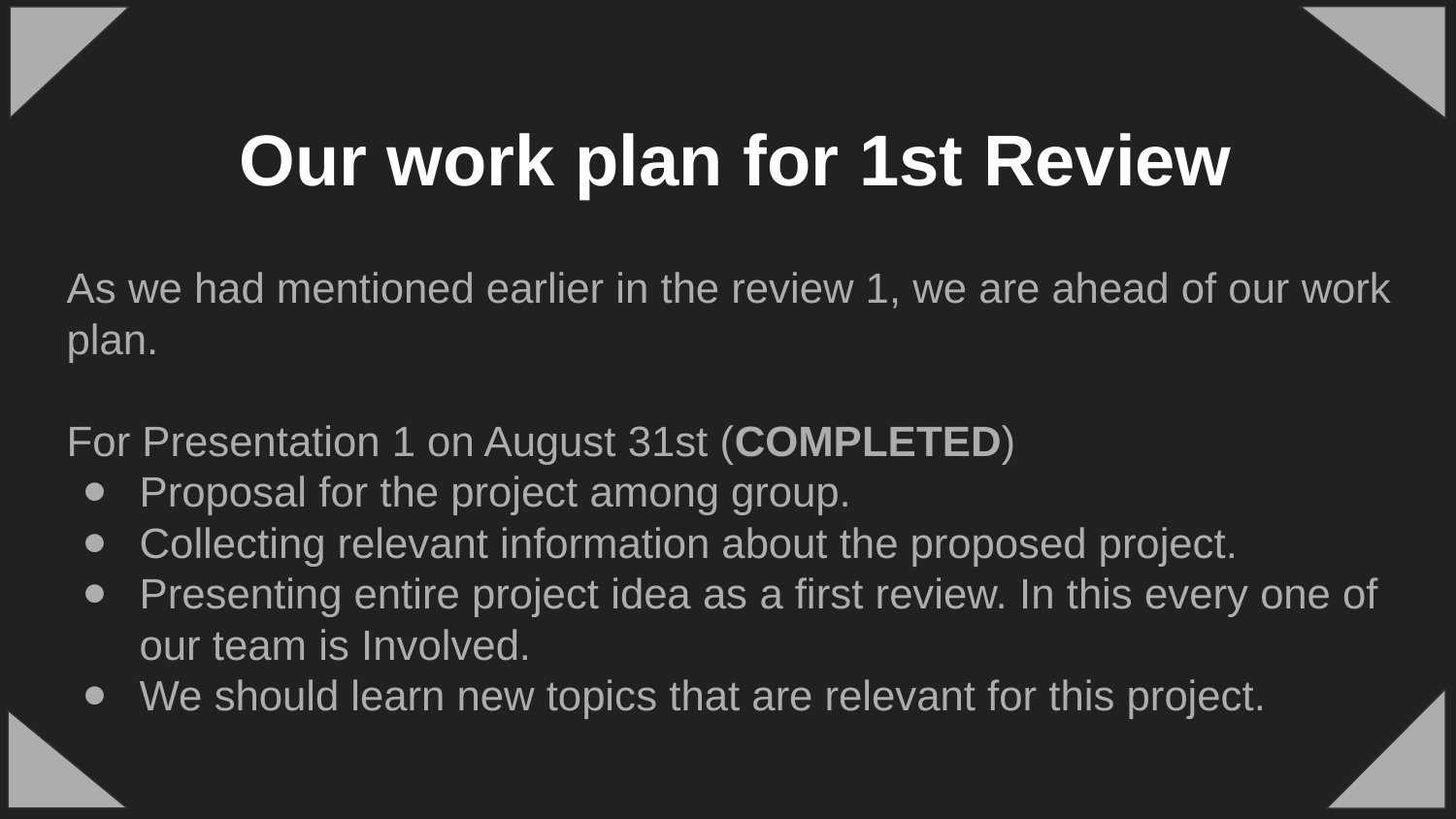

# Our work plan for 1st Review
As we had mentioned earlier in the review 1, we are ahead of our work plan.

For Presentation 1 on August 31st (COMPLETED)
Proposal for the project among group.
Collecting relevant information about the proposed project.
Presenting entire project idea as a first review. In this every one of our team is Involved.
We should learn new topics that are relevant for this project.